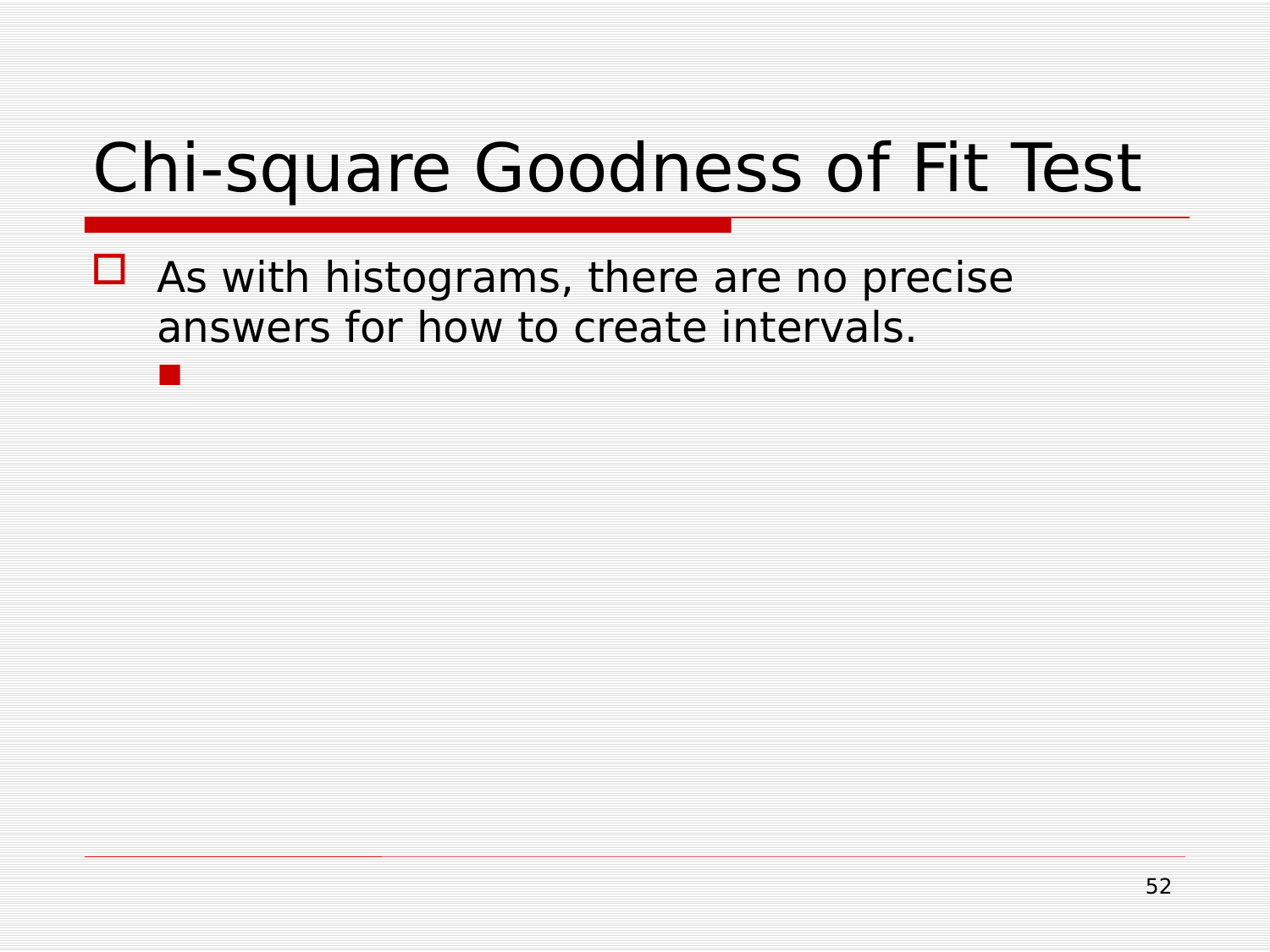

# Chi-square Goodness of Fit Test
As with histograms, there are no precise answers for how to create intervals.

52